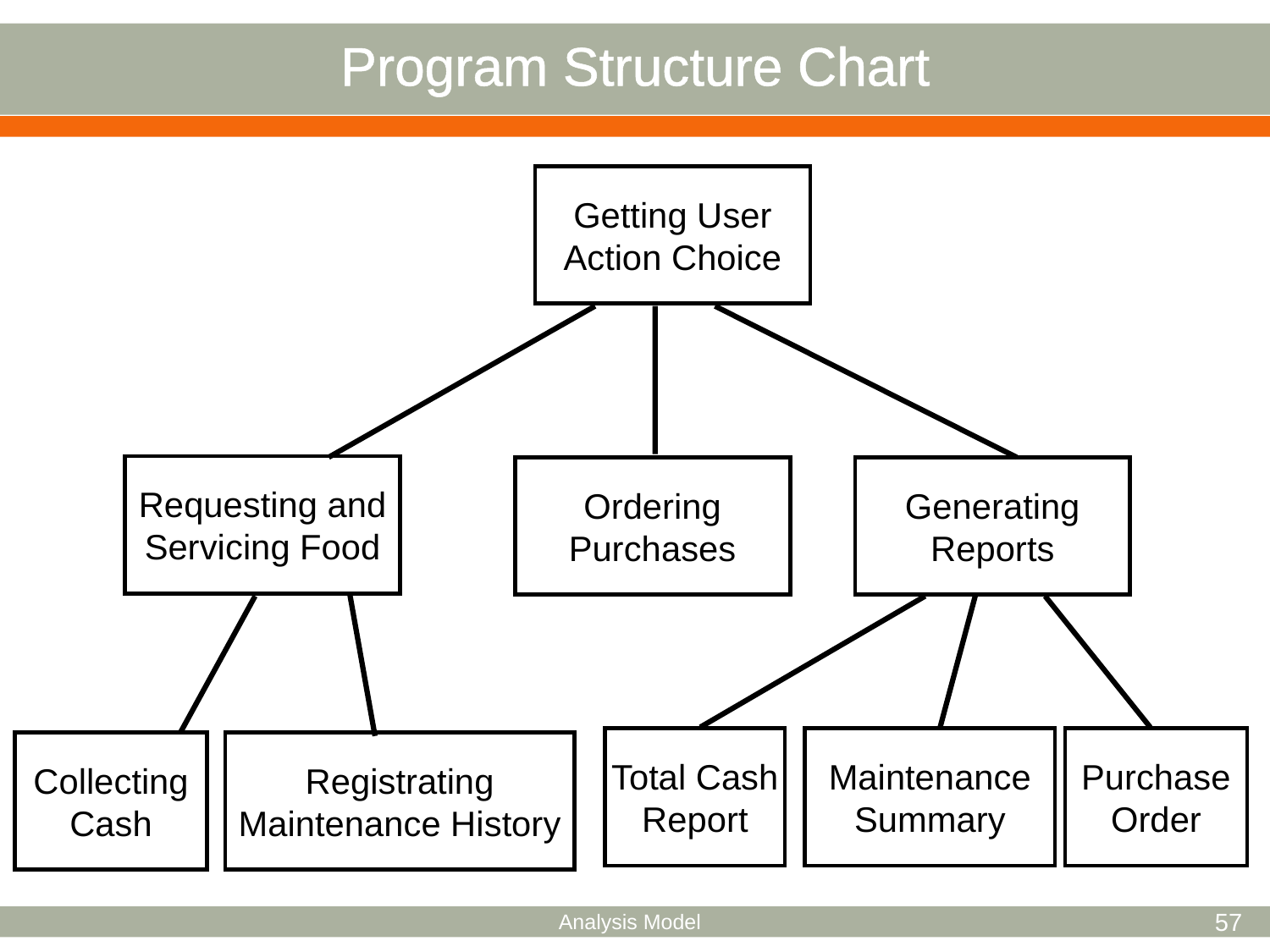

# Program Structure Chart
Getting User
Action Choice

Requesting and
Servicing Food
Ordering
Purchases
Generating
Reports

Total Cash
Report
Maintenance
Summary
Purchase
Order
Collecting
Cash
Registrating
Maintenance History
Analysis Model
57